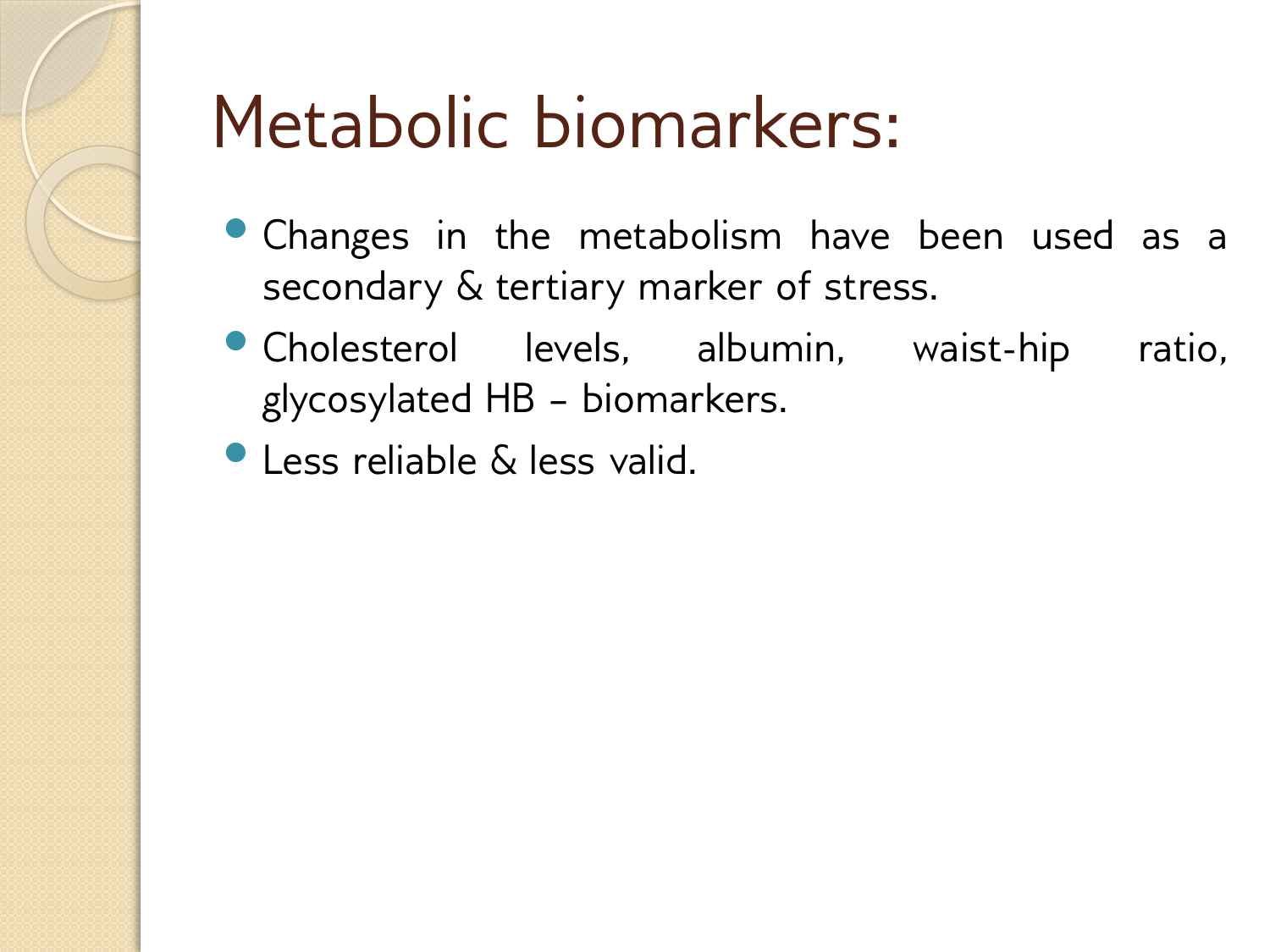

# Metabolic biomarkers:
Changes in the metabolism have been used as a secondary & tertiary marker of stress.
Cholesterol levels, albumin, waist-hip ratio, glycosylated HB – biomarkers.
Less reliable & less valid.